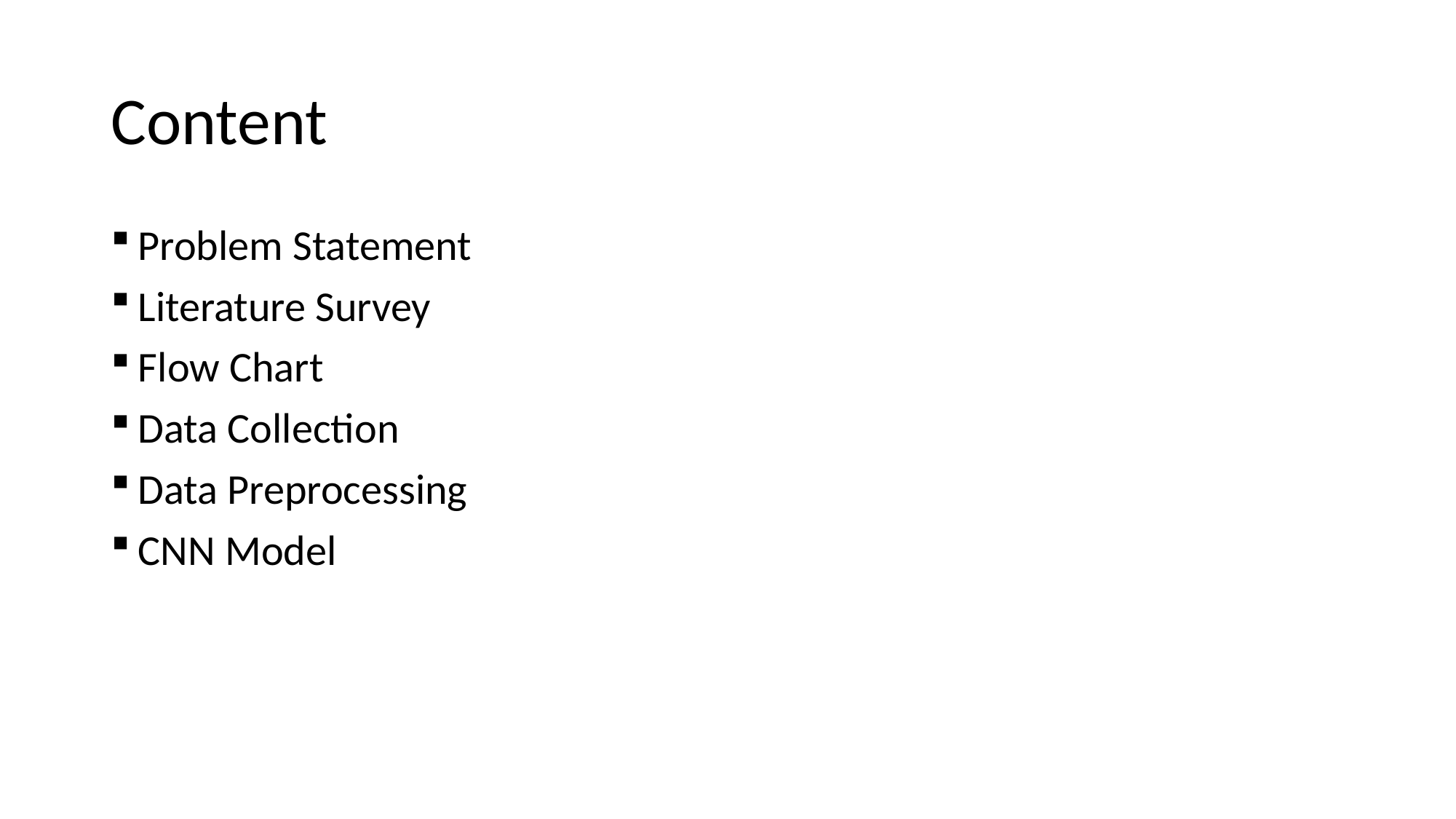

# Content
Problem Statement
Literature Survey
Flow Chart
Data Collection
Data Preprocessing
CNN Model